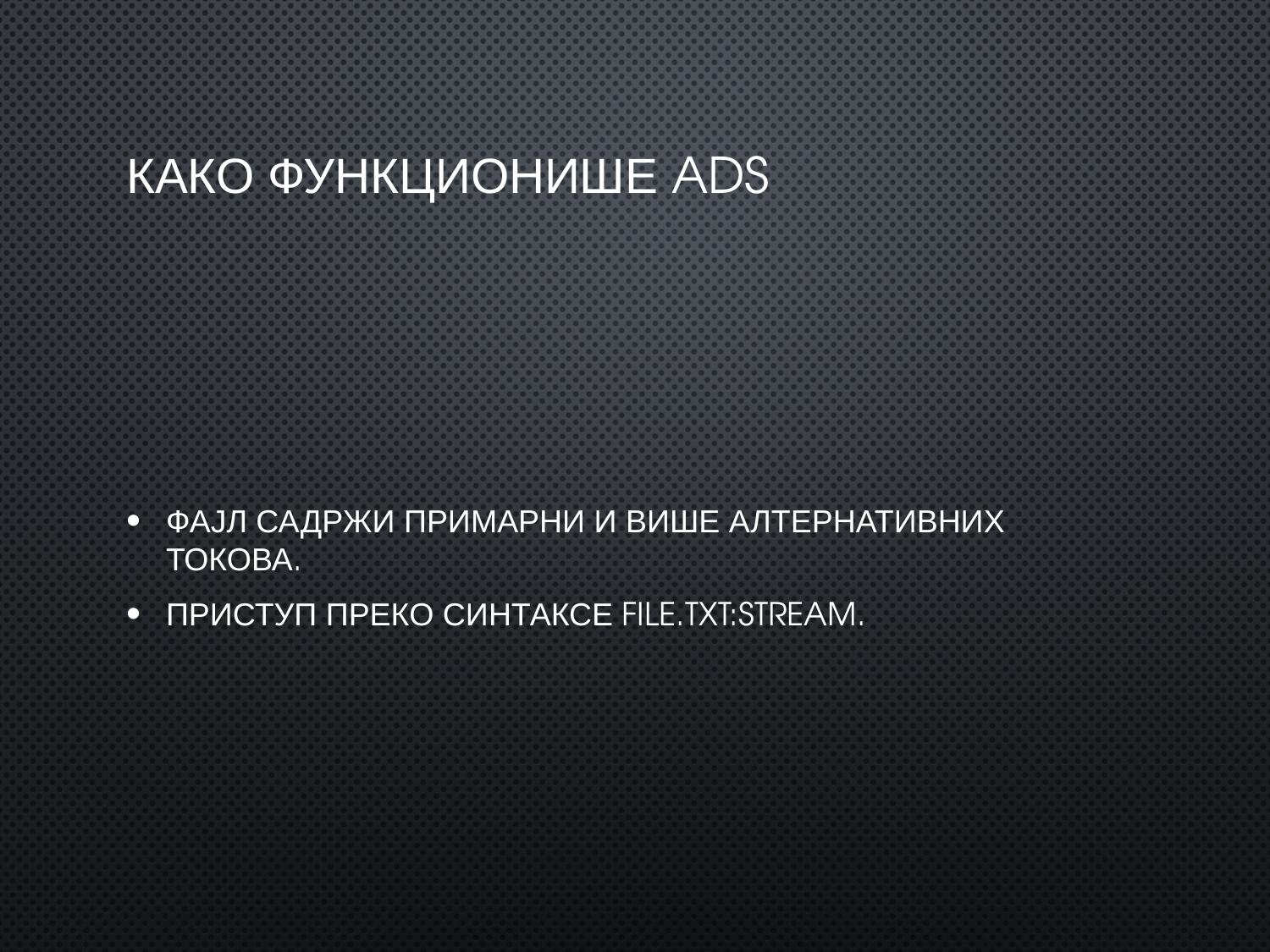

# Како функционише ADS
Фајл садржи примарни и више алтернативних токова.
Приступ преко синтаксе file.txt:stream.